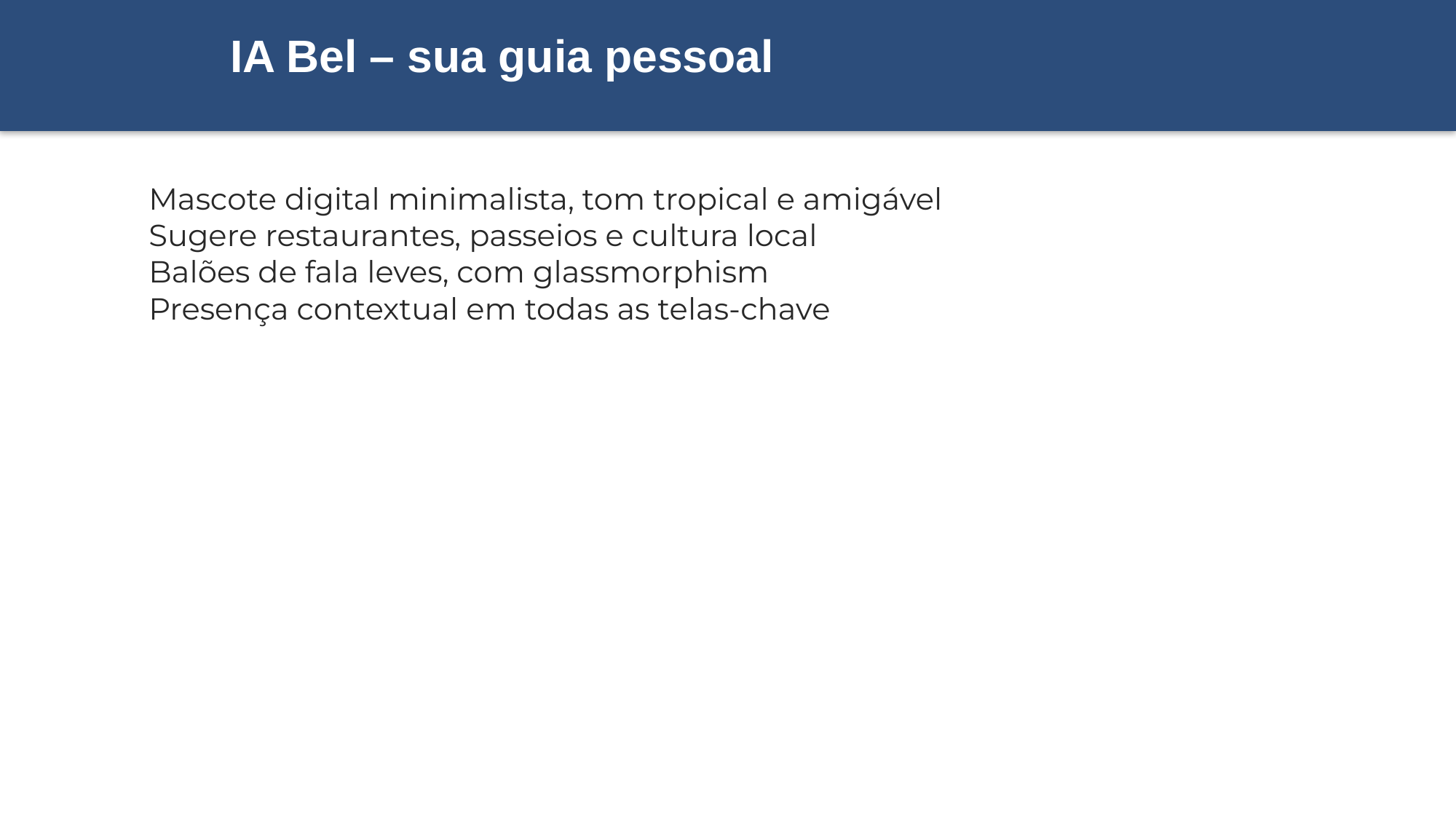

IA Bel – sua guia pessoal
Mascote digital minimalista, tom tropical e amigável
Sugere restaurantes, passeios e cultura local
Balões de fala leves, com glassmorphism
Presença contextual em todas as telas-chave